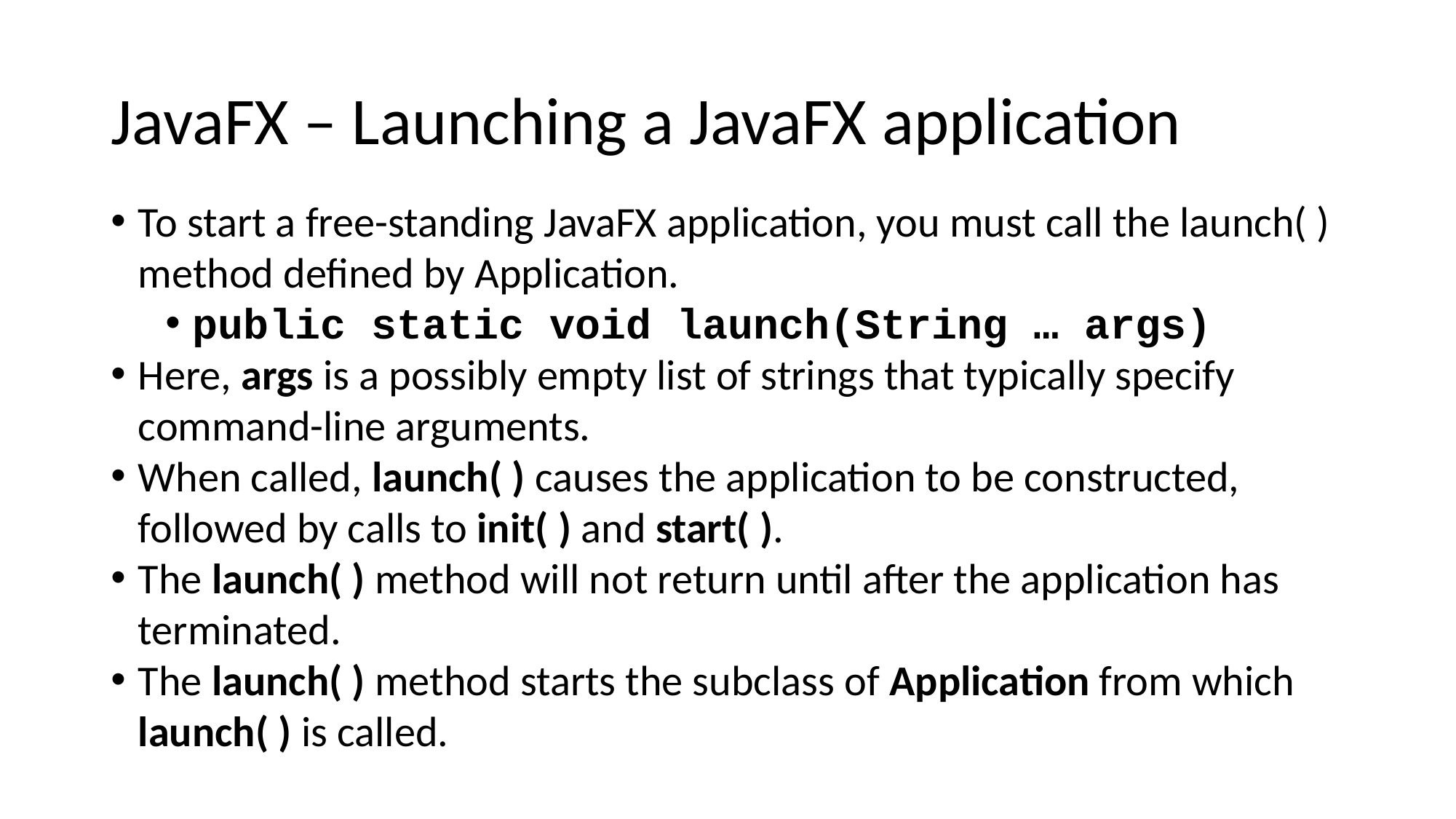

# JavaFX – Launching a JavaFX application
To start a free-standing JavaFX application, you must call the launch( ) method defined by Application.
public static void launch(String … args)
Here, args is a possibly empty list of strings that typically specify command-line arguments.
When called, launch( ) causes the application to be constructed, followed by calls to init( ) and start( ).
The launch( ) method will not return until after the application has terminated.
The launch( ) method starts the subclass of Application from which launch( ) is called.